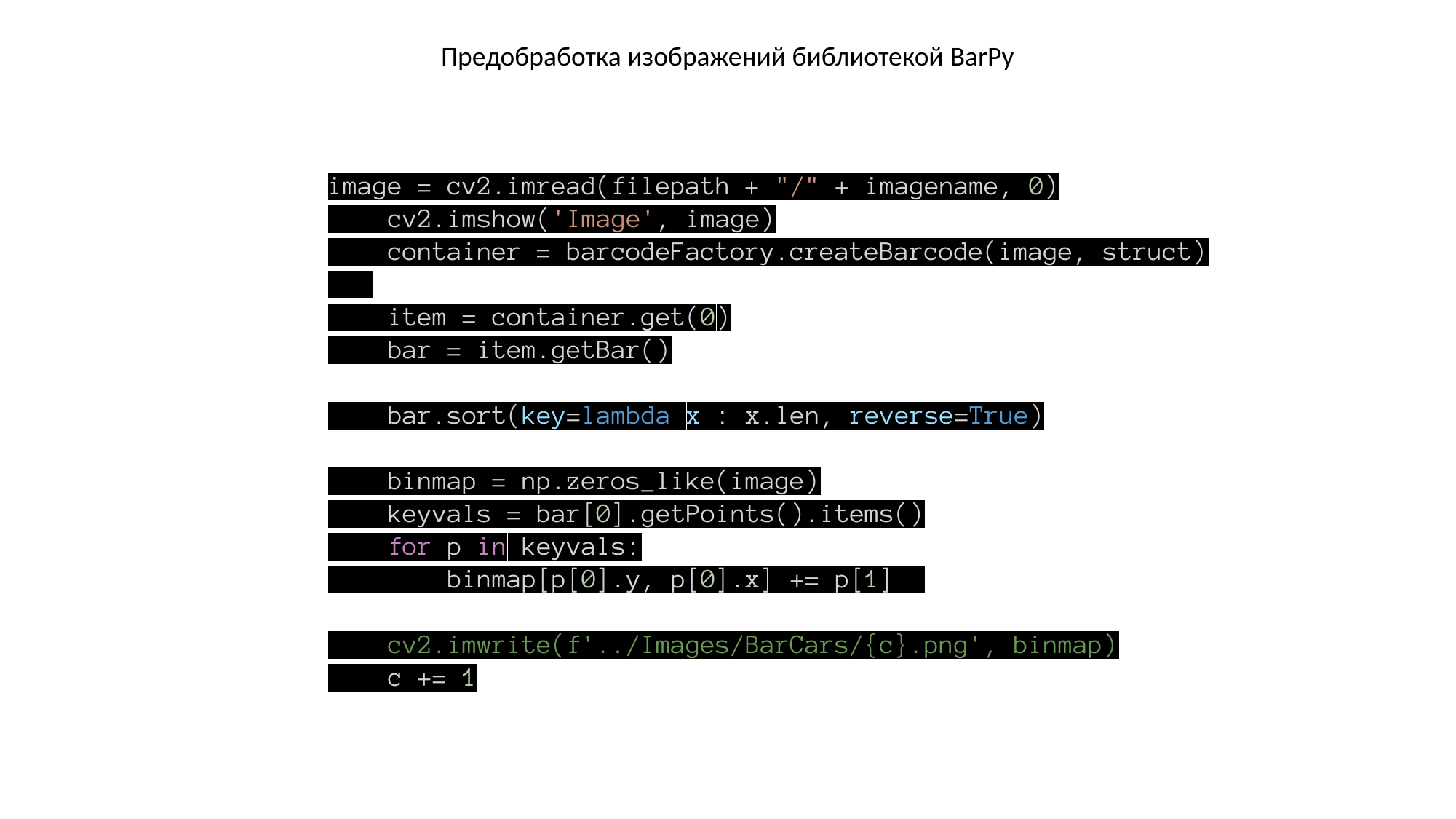

Предобработка изображений библиотекой BarPy
image = cv2.imread(filepath + "/" + imagename, 0)
    cv2.imshow('Image', image)
    container = barcodeFactory.createBarcode(image, struct)

    item = container.get(0)
    bar = item.getBar()
    bar.sort(key=lambda x : x.len, reverse=True)
    binmap = np.zeros_like(image)
    keyvals = bar[0].getPoints().items()
    for p in keyvals:
        binmap[p[0].y, p[0].x] += p[1]

    cv2.imwrite(f'../Images/BarCars/{c}.png', binmap)
    c += 1